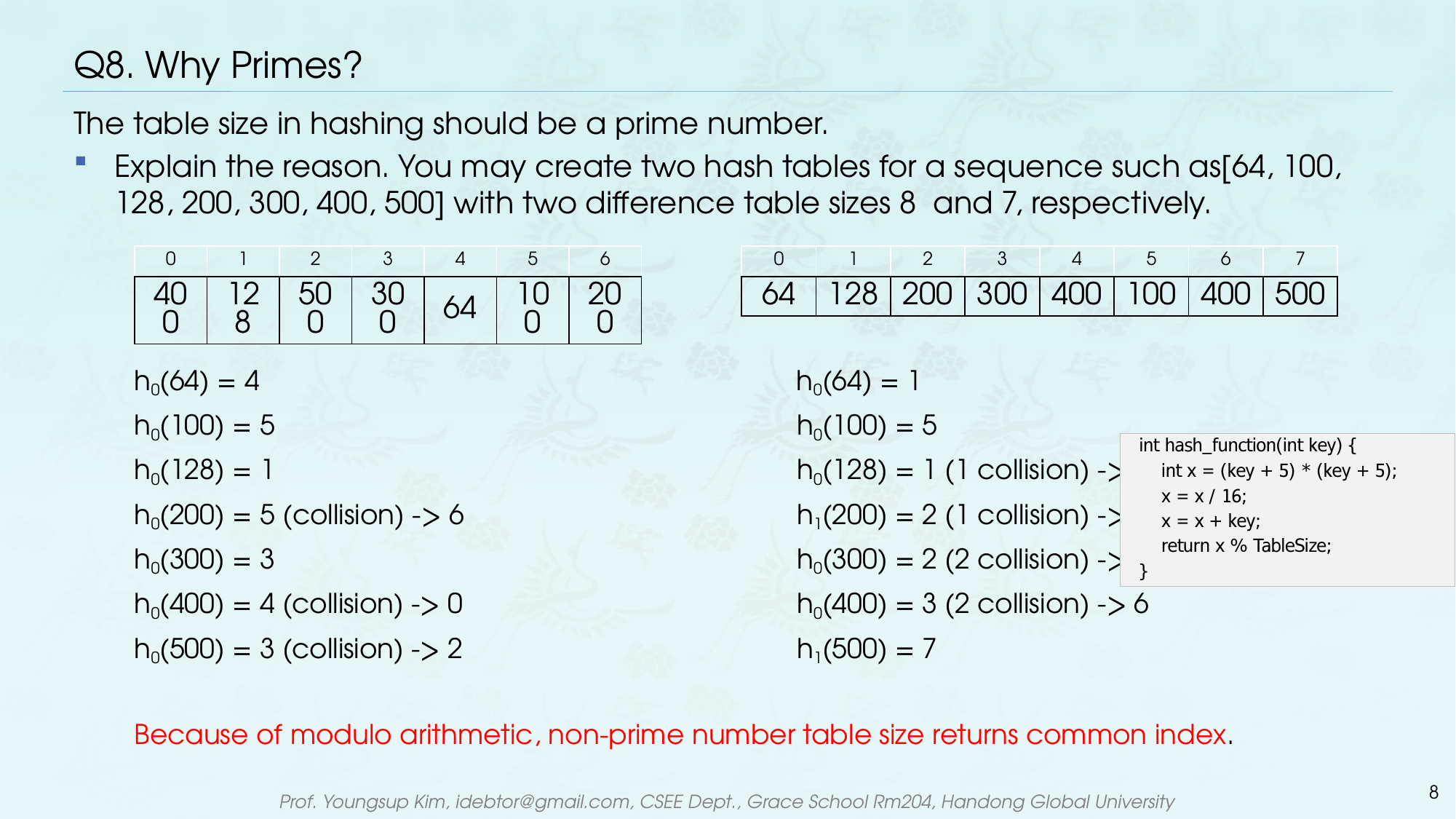

# Q8. Why Primes?
The table size in hashing should be a prime number.
Explain the reason. You may create two hash tables for a sequence such as[64, 100, 128, 200, 300, 400, 500] with two difference table sizes 8  and 7, respectively.

h0(64) = 4		 	 		 h0(64) = 1
h0(100) = 5		  	 		 h0(100) = 5
h0(128) = 1 		 	 		 h0(128) = 1 (1 collision) -> 2
h0(200) = 5 (collision) -> 6	 		 h1(200) = 2 (1 collision) -> 3
h0(300) = 3			 		 h0(300) = 2 (2 collision) -> 4
h0(400) = 4 (collision) -> 0			 h0(400) = 3 (2 collision) -> 6
h0(500) = 3 (collision) -> 2			 h1(500) = 7

Because of modulo arithmetic, non-prime number table size returns common index.
| 0 | 1 | 2 | 3 | 4 | 5 | 6 |
| --- | --- | --- | --- | --- | --- | --- |
| 400 | 128 | 500 | 300 | 64 | 100 | 200 |
| 0 | 1 | 2 | 3 | 4 | 5 | 6 | 7 |
| --- | --- | --- | --- | --- | --- | --- | --- |
| 64 | 128 | 200 | 300 | 400 | 100 | 400 | 500 |
int hash_function(int key) {
    int x = (key + 5) * (key + 5);
    x = x / 16;
    x = x + key;
    return x % TableSize;
}
8